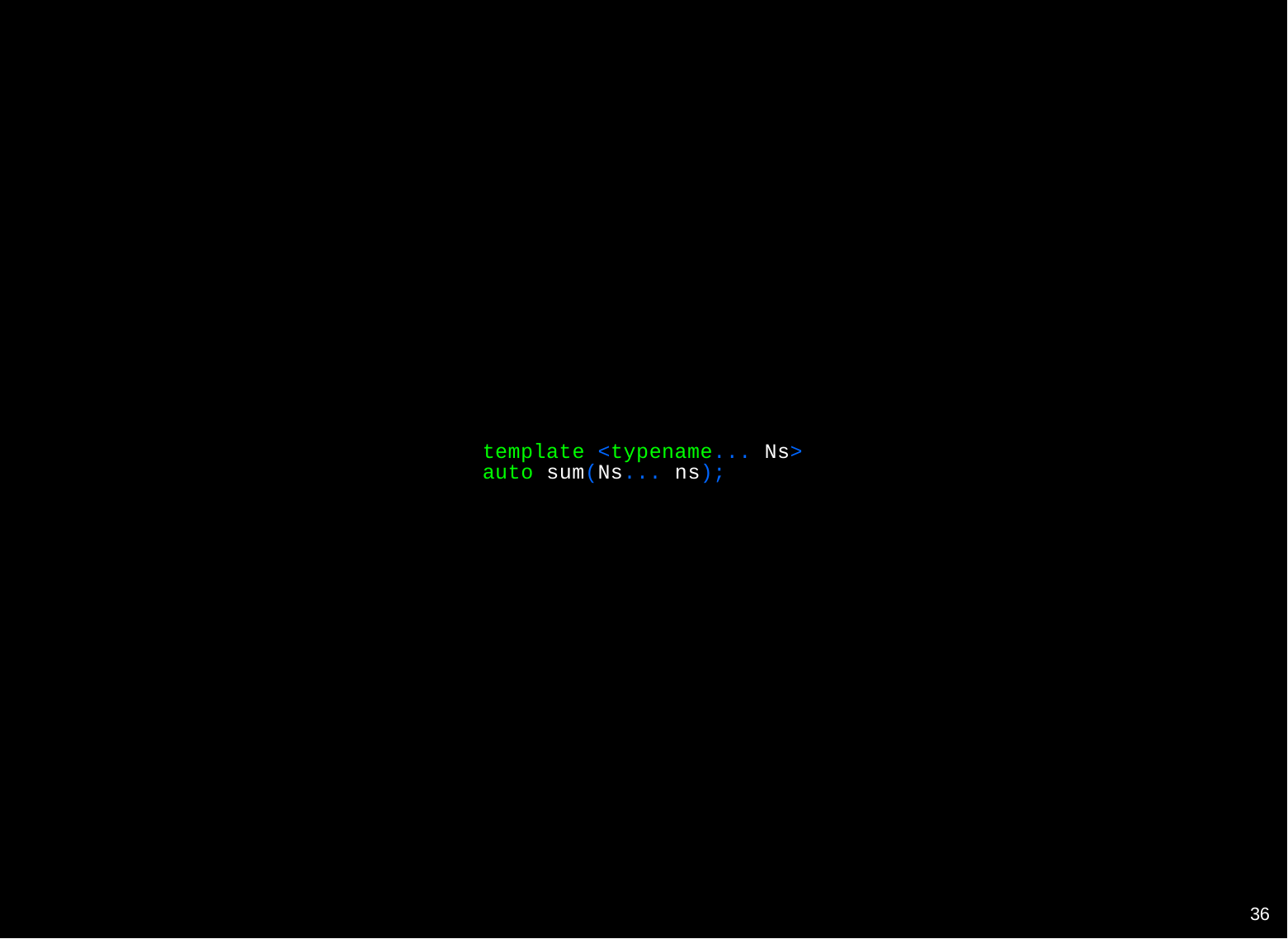

template <typename... Ns> auto sum(Ns... ns);

36